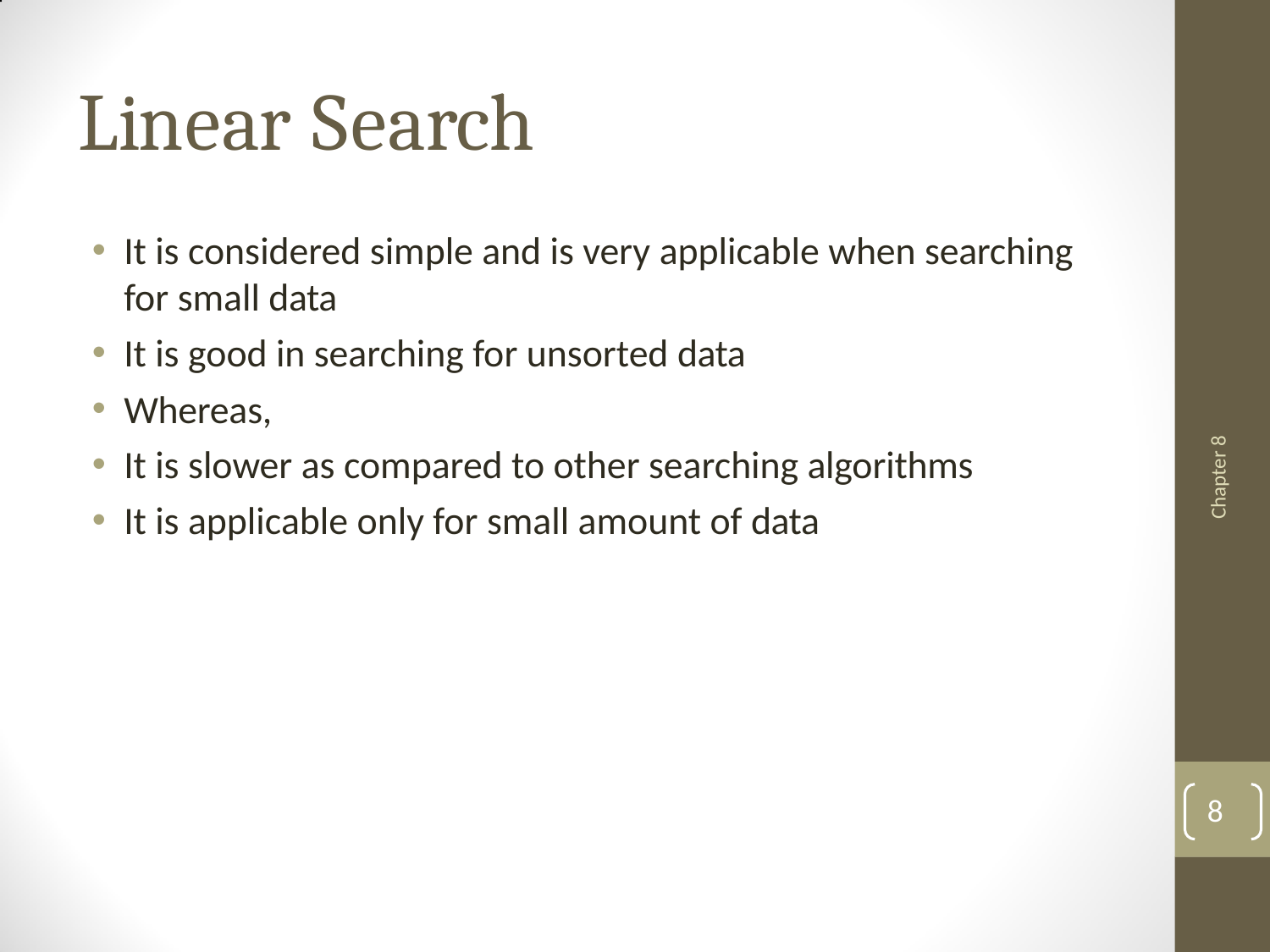

# Linear Search
It is considered simple and is very applicable when searching
for small data
It is good in searching for unsorted data
Whereas,
It is slower as compared to other searching algorithms
It is applicable only for small amount of data
Chapter 8

8